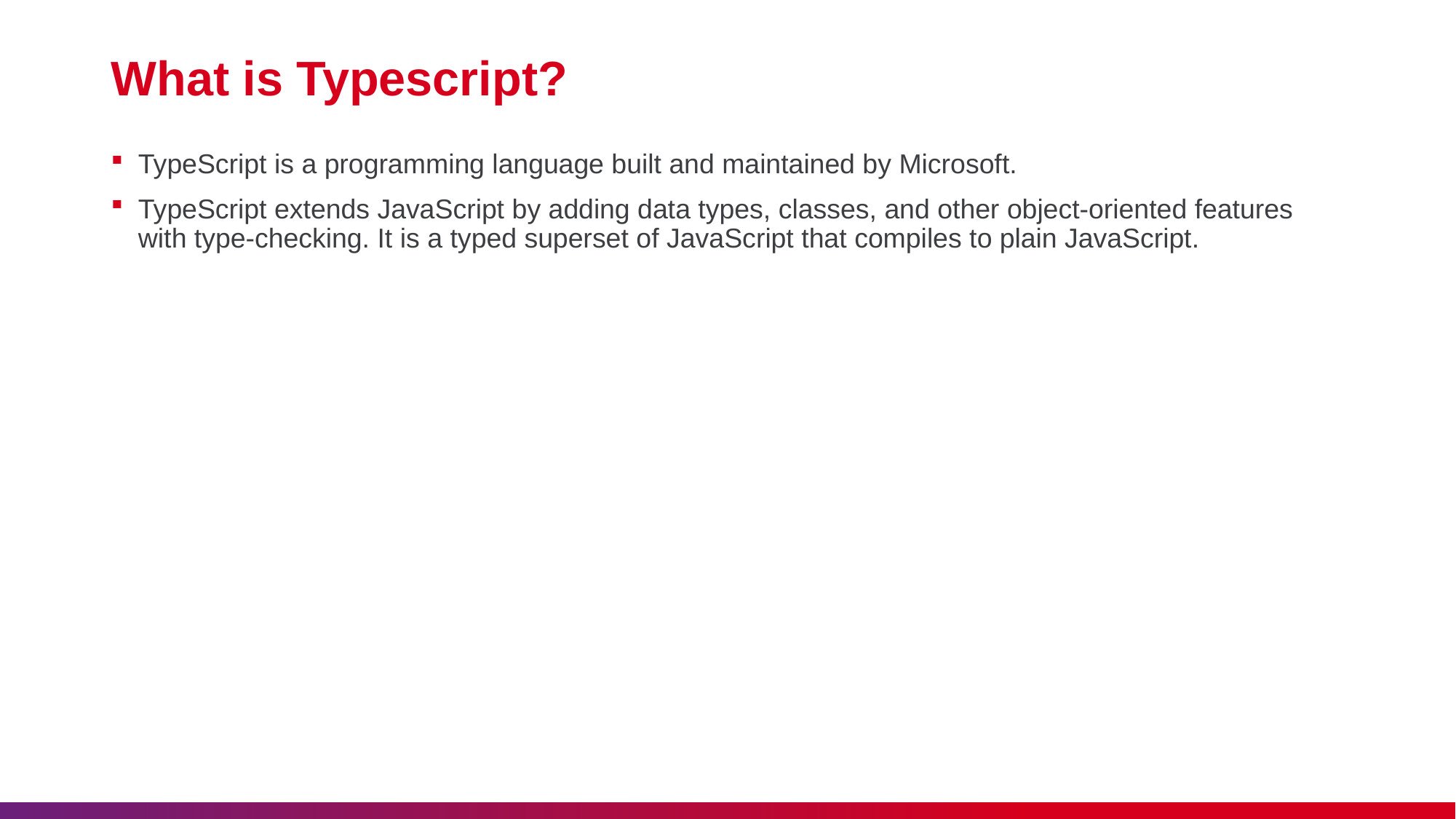

# What is Typescript?
TypeScript is a programming language built and maintained by Microsoft.
TypeScript extends JavaScript by adding data types, classes, and other object-oriented features with type-checking. It is a typed superset of JavaScript that compiles to plain JavaScript.